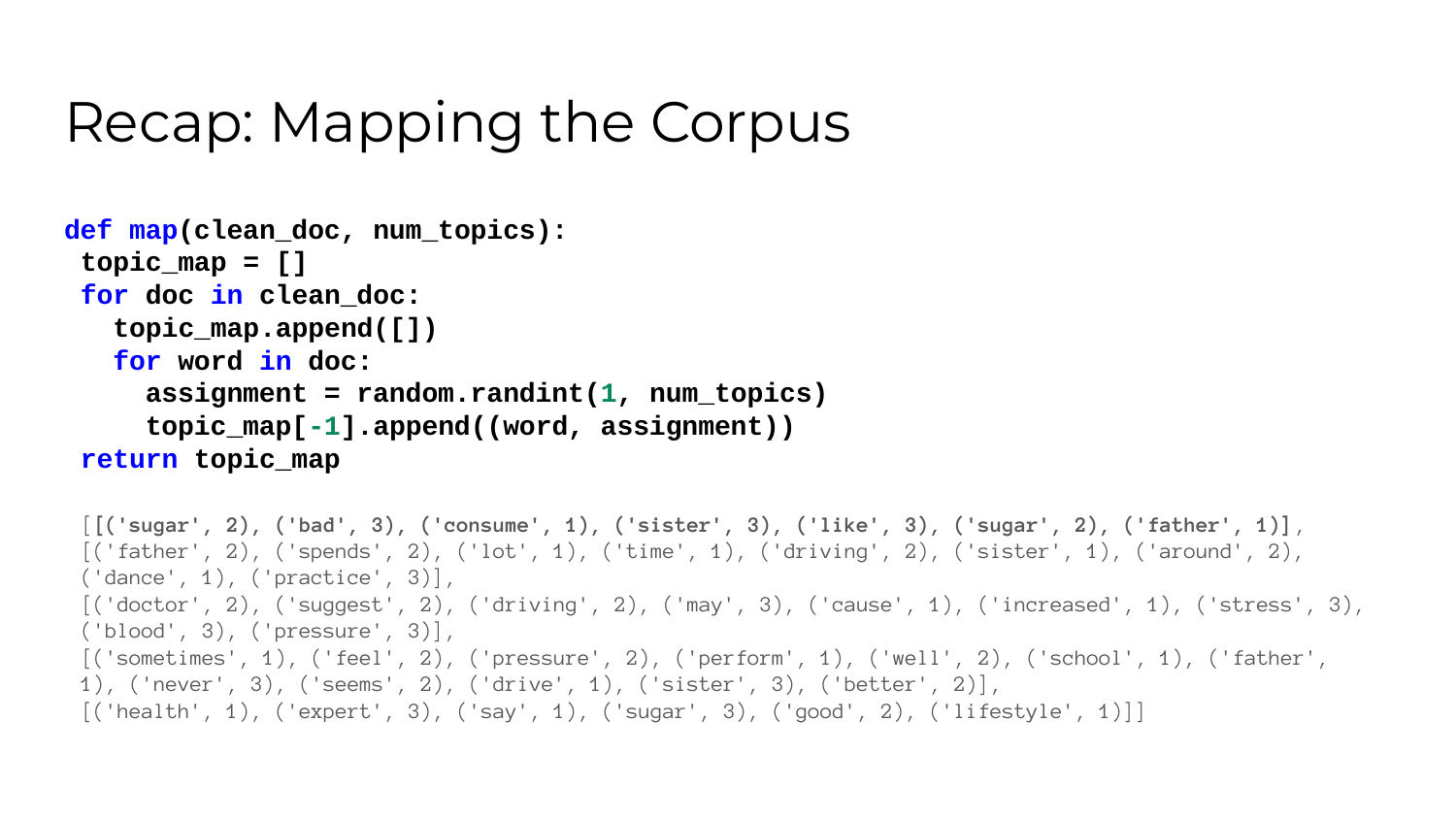

# Recap: Mapping the Corpus
def map(clean_doc, num_topics):
 topic_map = []
 for doc in clean_doc:
   topic_map.append([])
   for word in doc:
     assignment = random.randint(1, num_topics)
     topic_map[-1].append((word, assignment))
 return topic_map
[[('sugar', 2), ('bad', 3), ('consume', 1), ('sister', 3), ('like', 3), ('sugar', 2), ('father', 1)],
[('father', 2), ('spends', 2), ('lot', 1), ('time', 1), ('driving', 2), ('sister', 1), ('around', 2), ('dance', 1), ('practice', 3)],
[('doctor', 2), ('suggest', 2), ('driving', 2), ('may', 3), ('cause', 1), ('increased', 1), ('stress', 3), ('blood', 3), ('pressure', 3)],
[('sometimes', 1), ('feel', 2), ('pressure', 2), ('perform', 1), ('well', 2), ('school', 1), ('father', 1), ('never', 3), ('seems', 2), ('drive', 1), ('sister', 3), ('better', 2)],
[('health', 1), ('expert', 3), ('say', 1), ('sugar', 3), ('good', 2), ('lifestyle', 1)]]